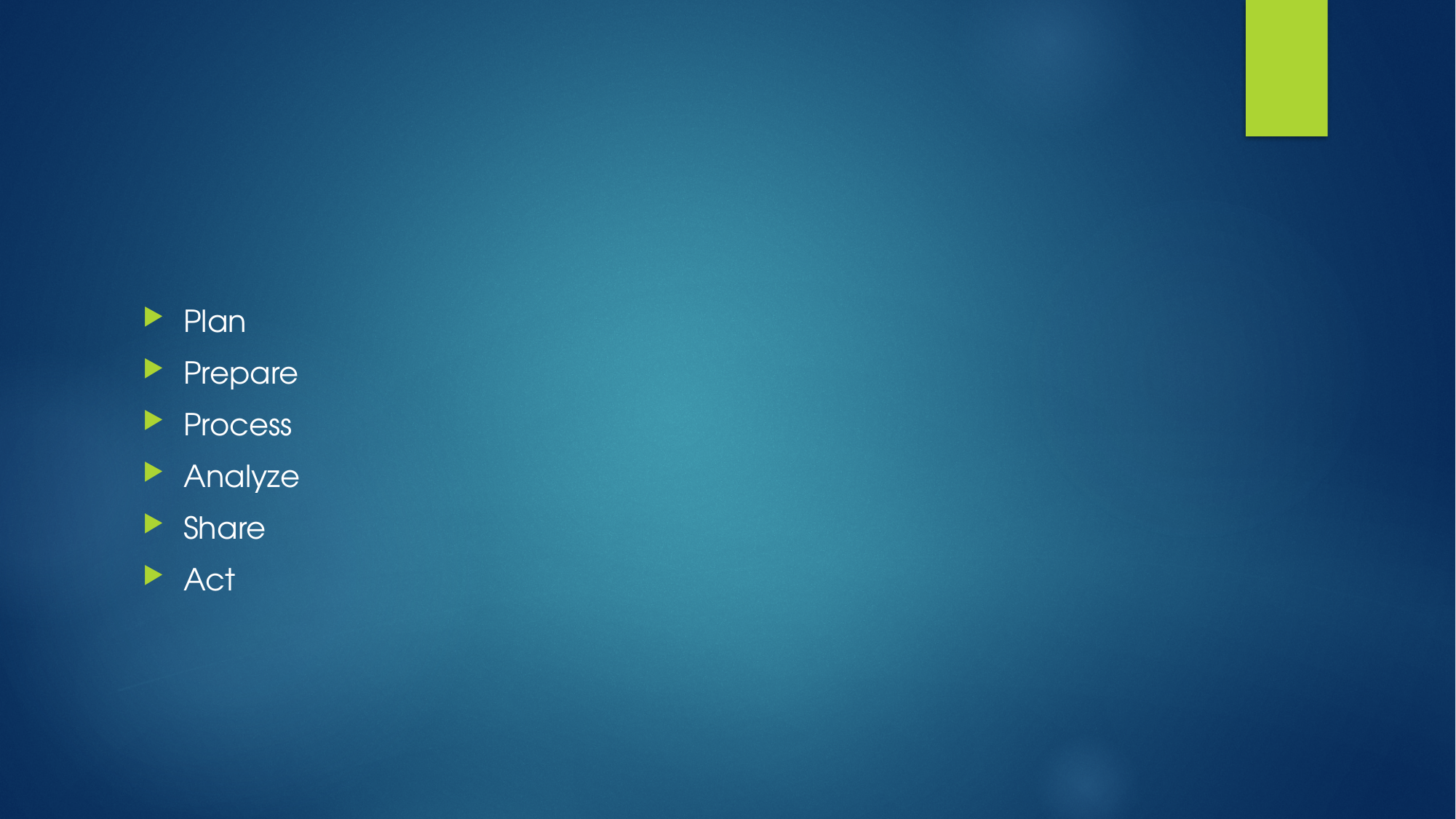

#

Plan
Prepare
Process
Analyze
Share
Act